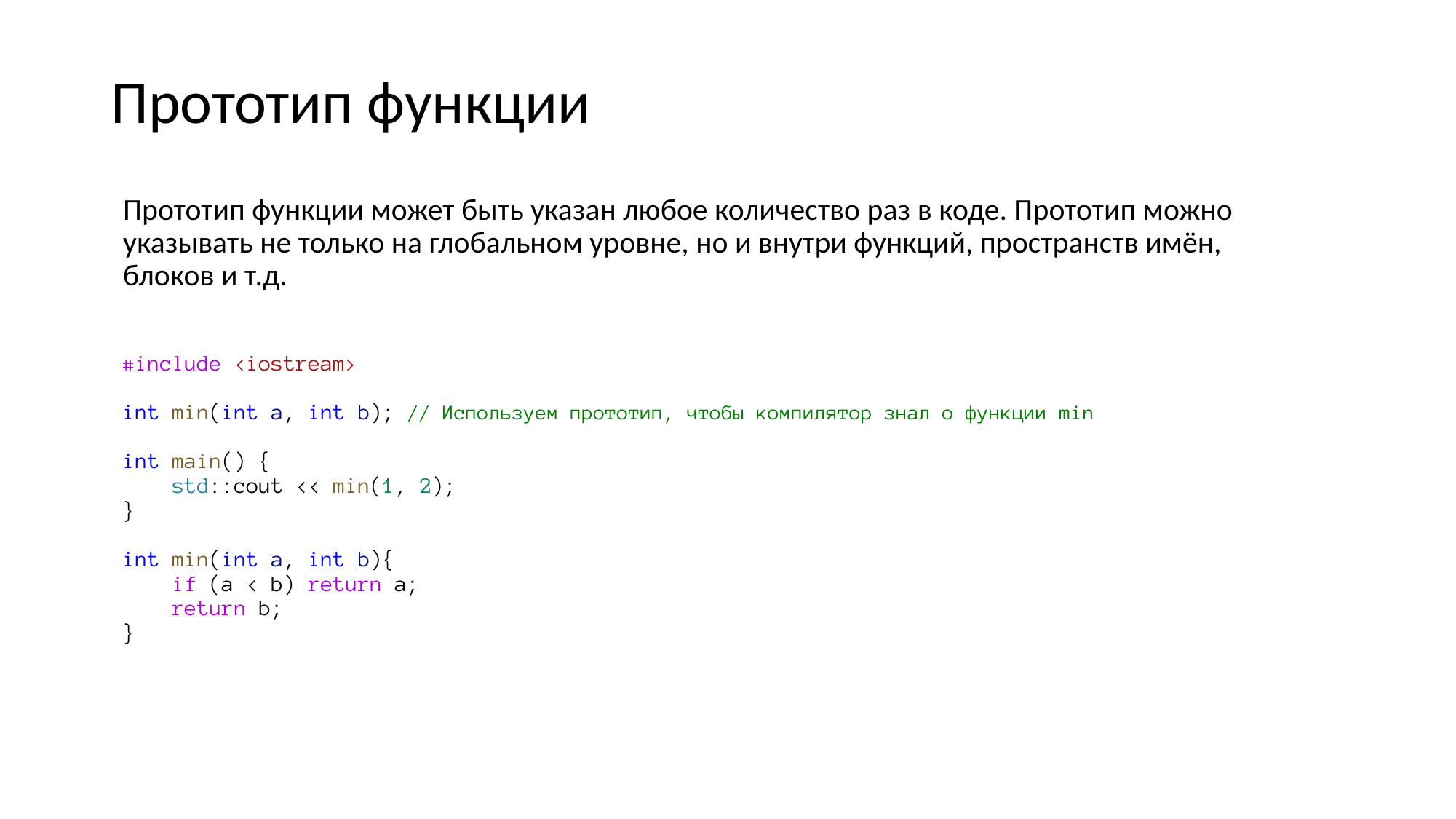

# Прототип функции
Прототип функции может быть указан любое количество раз в коде. Прототип можно указывать не только на глобальном уровне, но и внутри функций, пространств имён, блоков и т.д.

#include <iostream>
int min(int a, int b); // Используем прототип, чтобы компилятор знал о функции min
int main() {
    std::cout << min(1, 2);
}
int min(int a, int b){
    if (a < b) return a;
    return b;
}